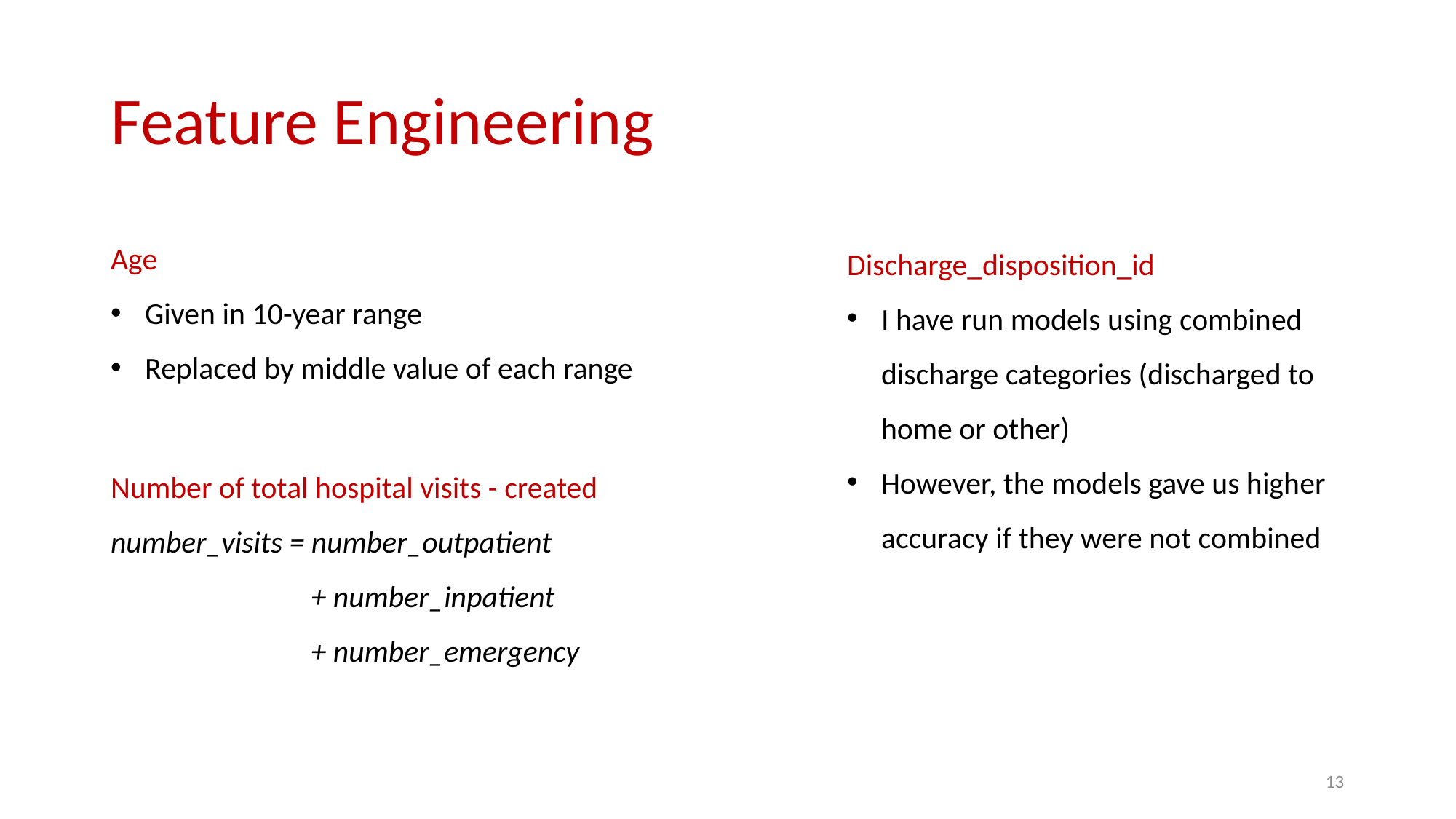

# Feature Engineering
Age
Given in 10-year range
Replaced by middle value of each range
Discharge_disposition_id
I have run models using combined discharge categories (discharged to home or other)
However, the models gave us higher accuracy if they were not combined
Number of total hospital visits - created
number_visits = number_outpatient
                             + number_inpatient
                             + number_emergency
13